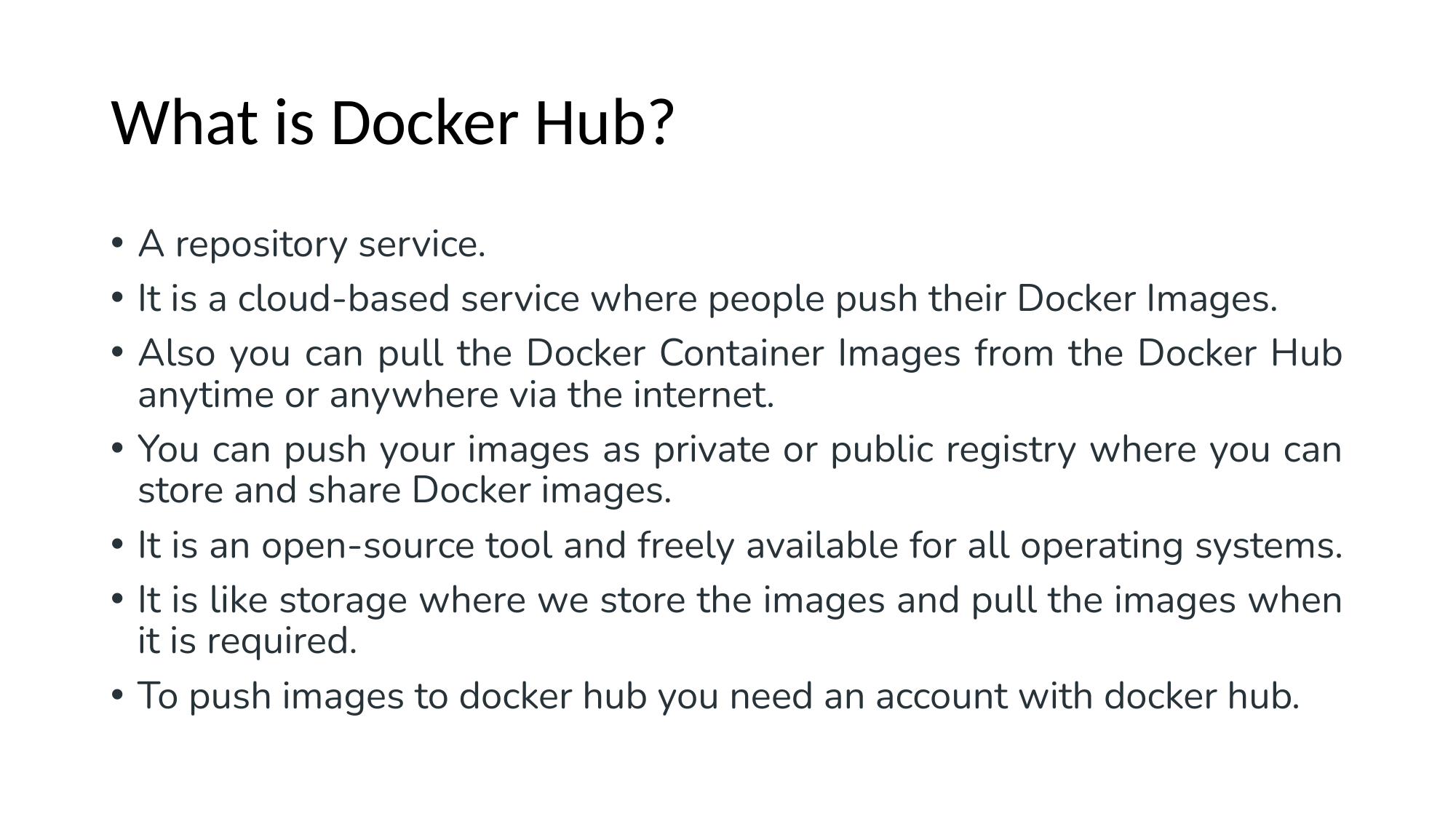

# What is Docker Hub?
A repository service.
It is a cloud-based service where people push their Docker Images.
Also you can pull the Docker Container Images from the Docker Hub anytime or anywhere via the internet.
You can push your images as private or public registry where you can store and share Docker images.
It is an open-source tool and freely available for all operating systems.
It is like storage where we store the images and pull the images when it is required.
To push images to docker hub you need an account with docker hub.